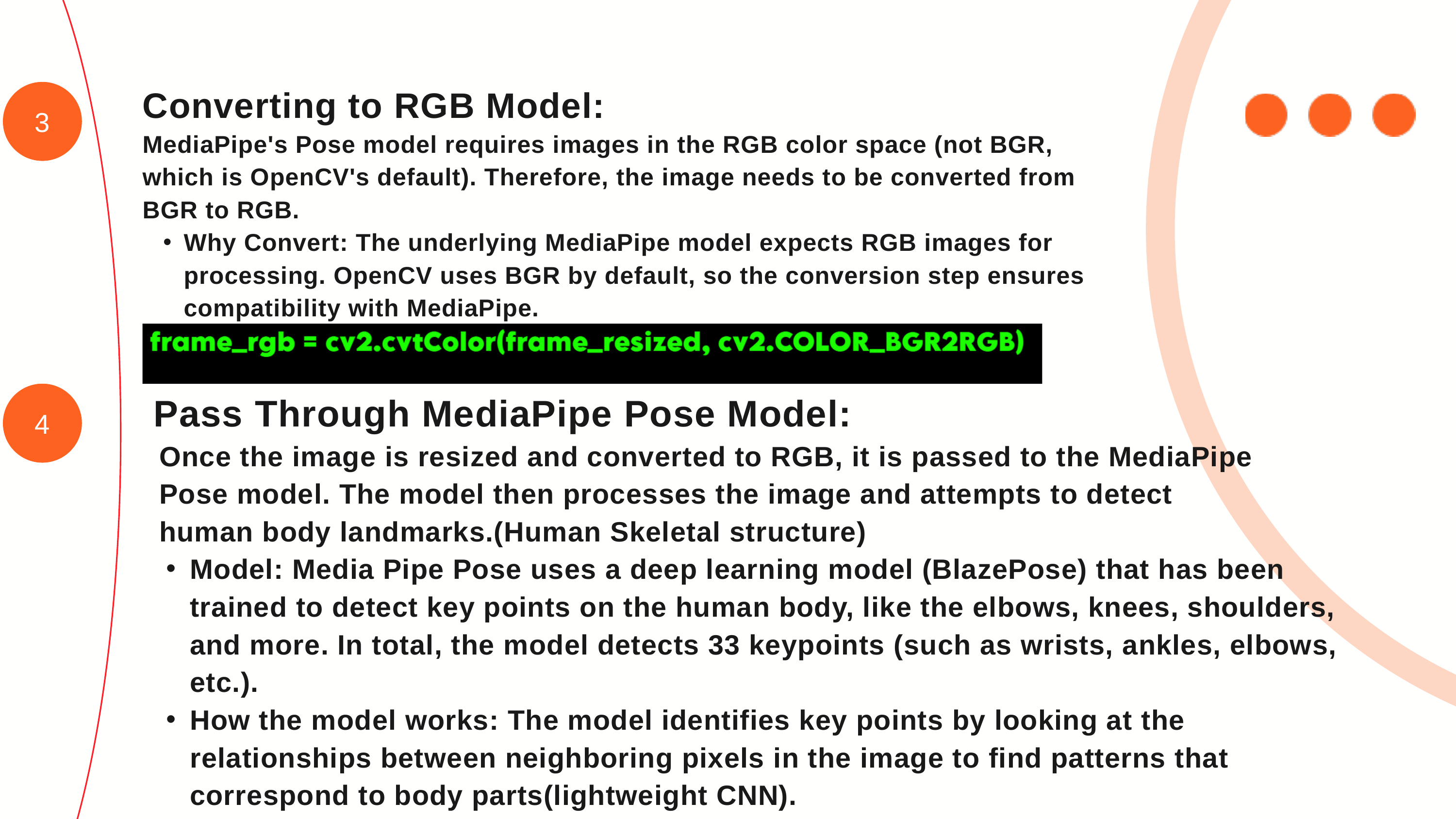

Converting to RGB Model:
MediaPipe's Pose model requires images in the RGB color space (not BGR, which is OpenCV's default). Therefore, the image needs to be converted from BGR to RGB.
Why Convert: The underlying MediaPipe model expects RGB images for processing. OpenCV uses BGR by default, so the conversion step ensures compatibility with MediaPipe.

3

4
 Pass Through MediaPipe Pose Model:
  Once the image is resized and converted to RGB, it is passed to the MediaPipe
  Pose model. The model then processes the image and attempts to detect
  human body landmarks.(Human Skeletal structure)
Model: Media Pipe Pose uses a deep learning model (BlazePose) that has been trained to detect key points on the human body, like the elbows, knees, shoulders, and more. In total, the model detects 33 keypoints (such as wrists, ankles, elbows, etc.).
How the model works: The model identifies key points by looking at the relationships between neighboring pixels in the image to find patterns that correspond to body parts(lightweight CNN).